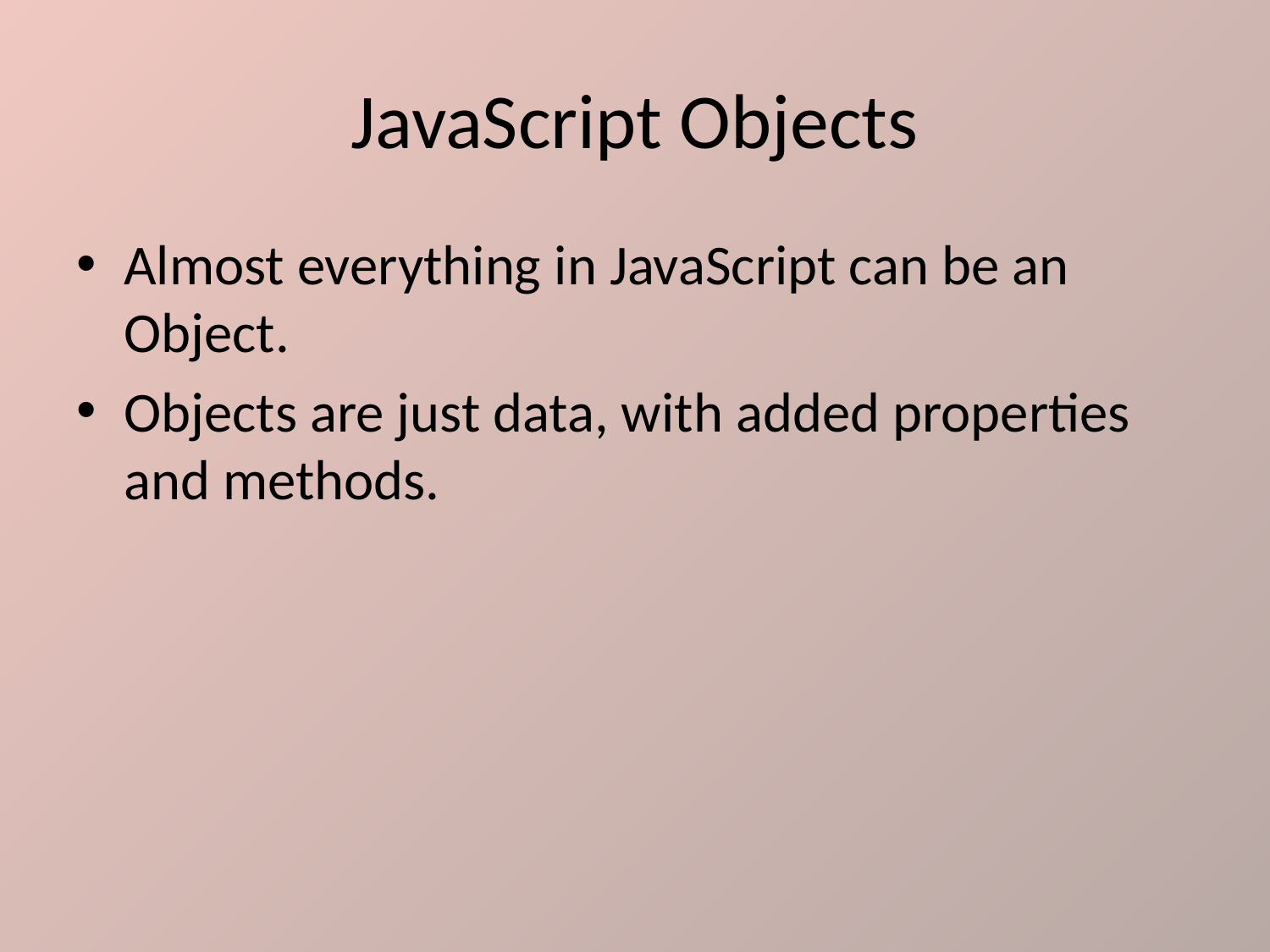

# JavaScript Objects
Almost everything in JavaScript can be an Object.
Objects are just data, with added properties and methods.